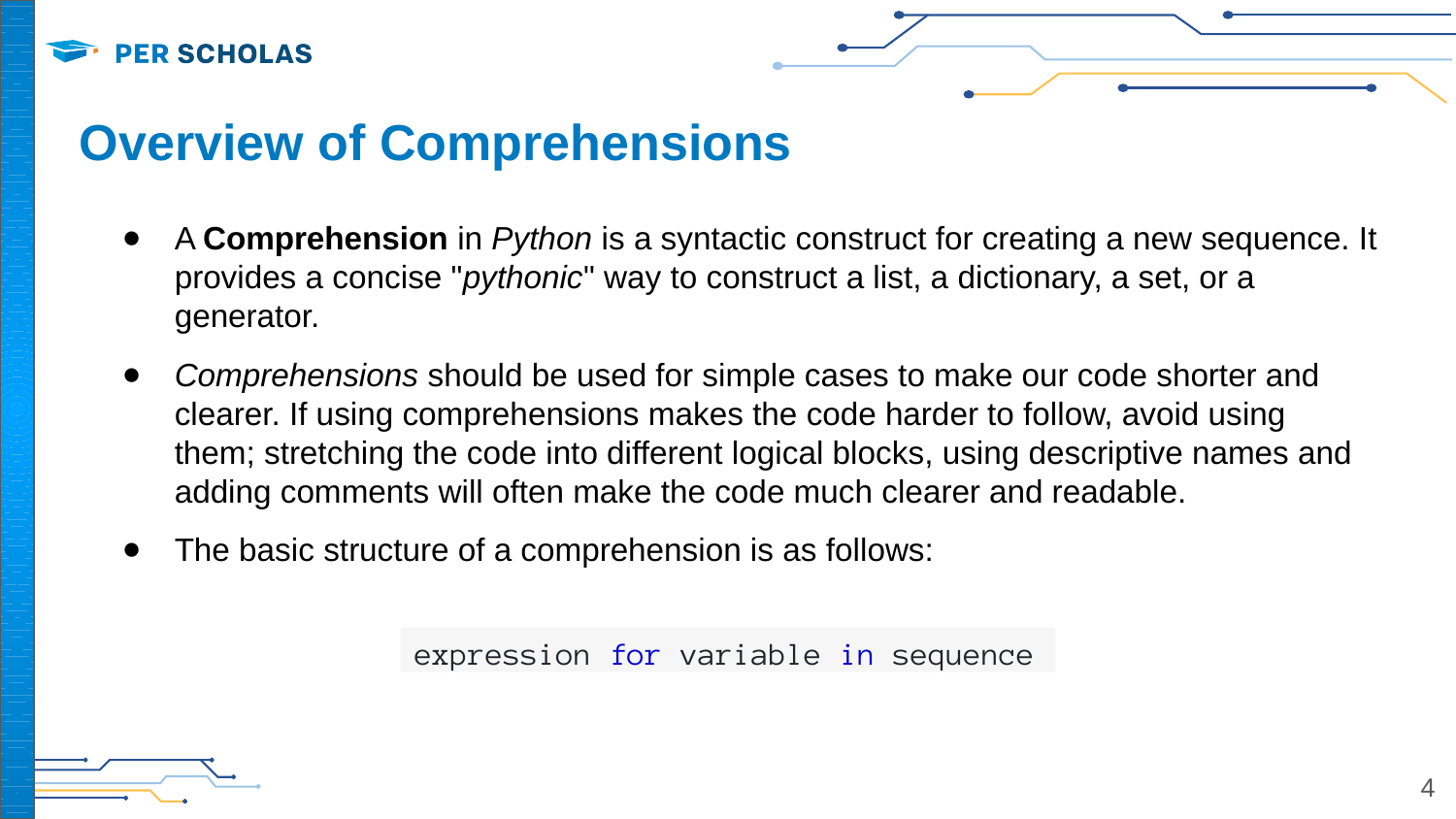

# Overview of Comprehensions
A Comprehension in Python is a syntactic construct for creating a new sequence. It provides a concise "pythonic" way to construct a list, a dictionary, a set, or a generator.
Comprehensions should be used for simple cases to make our code shorter and clearer. If using comprehensions makes the code harder to follow, avoid using them; stretching the code into different logical blocks, using descriptive names and adding comments will often make the code much clearer and readable.
The basic structure of a comprehension is as follows:
expression for variable in sequence
4